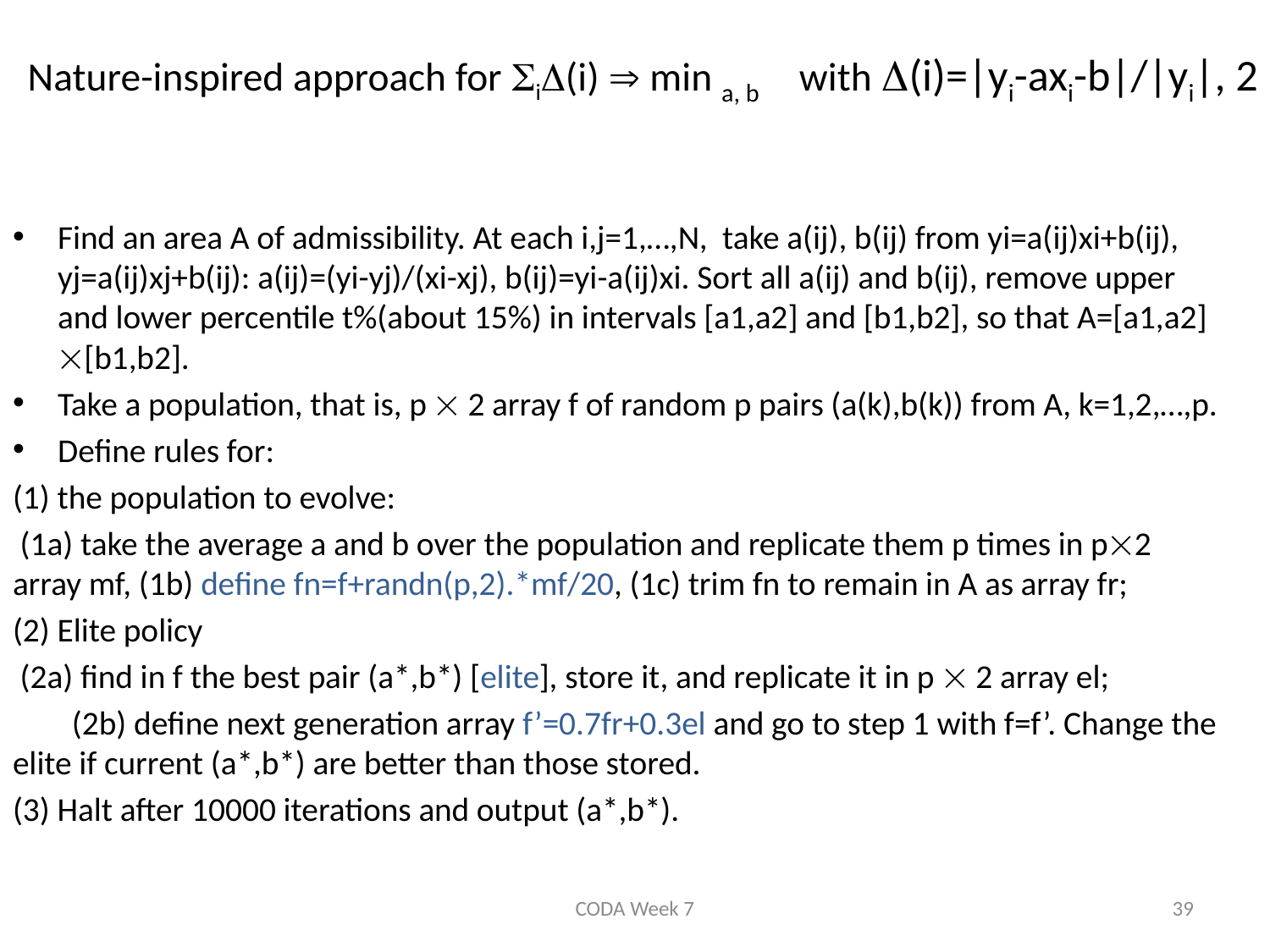

# Nature-inspired approach for ΣiΔ(i) ⇒ min a, b    with Δ(i)=|yi-axi-b|/|yi|, 2
Find an area A of admissibility. At each i,j=1,…,N,  take a(ij), b(ij) from yi=a(ij)xi+b(ij), yj=a(ij)xj+b(ij): a(ij)=(yi-yj)/(xi-xj), b(ij)=yi-a(ij)xi. Sort all a(ij) and b(ij), remove upper and lower percentile t%(about 15%) in intervals [a1,a2] and [b1,b2], so that A=[a1,a2] ×[b1,b2].
Take a population, that is, p × 2 array f of random p pairs (a(k),b(k)) from A, k=1,2,…,p.
Define rules for:
(1) the population to evolve:
 (1a) take the average a and b over the population and replicate them p times in p×2 array mf, (1b) define fn=f+randn(p,2).*mf/20, (1c) trim fn to remain in A as array fr;
(2) Elite policy
 (2a) find in f the best pair (a*,b*) [elite], store it, and replicate it in p × 2 array el;
        (2b) define next generation array f’=0.7fr+0.3el and go to step 1 with f=f’. Change the elite if current (a*,b*) are better than those stored.
(3) Halt after 10000 iterations and output (a*,b*).

CODA Week 7
39